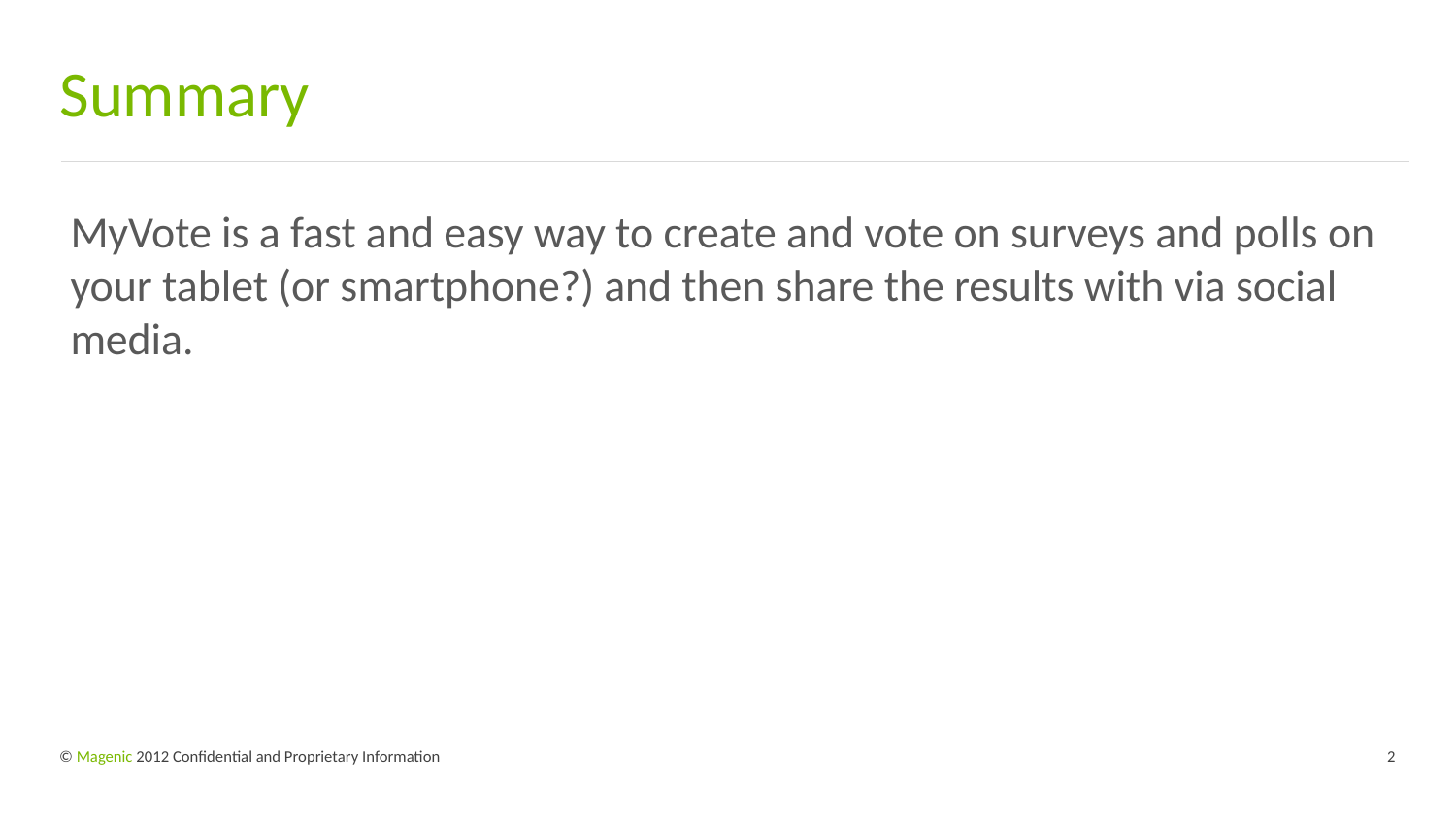

# Summary
MyVote is a fast and easy way to create and vote on surveys and polls on your tablet (or smartphone?) and then share the results with via social media.
© Magenic 2012 Confidential and Proprietary Information
2